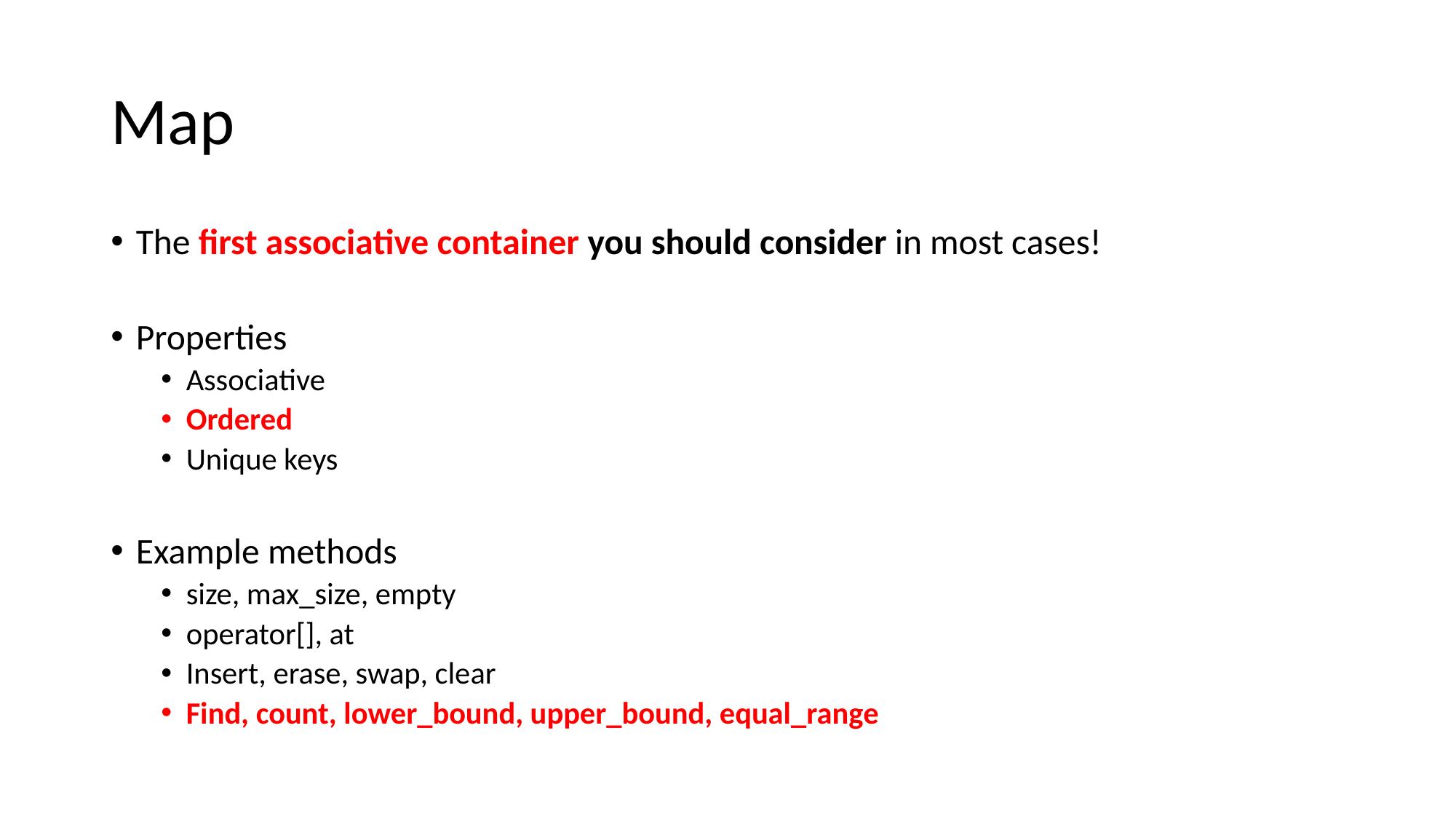

# Map
The first associative container you should consider in most cases!

Properties
Associative
Ordered
Unique keys

Example methods
size, max_size, empty
operator[], at
Insert, erase, swap, clear
Find, count, lower_bound, upper_bound, equal_range